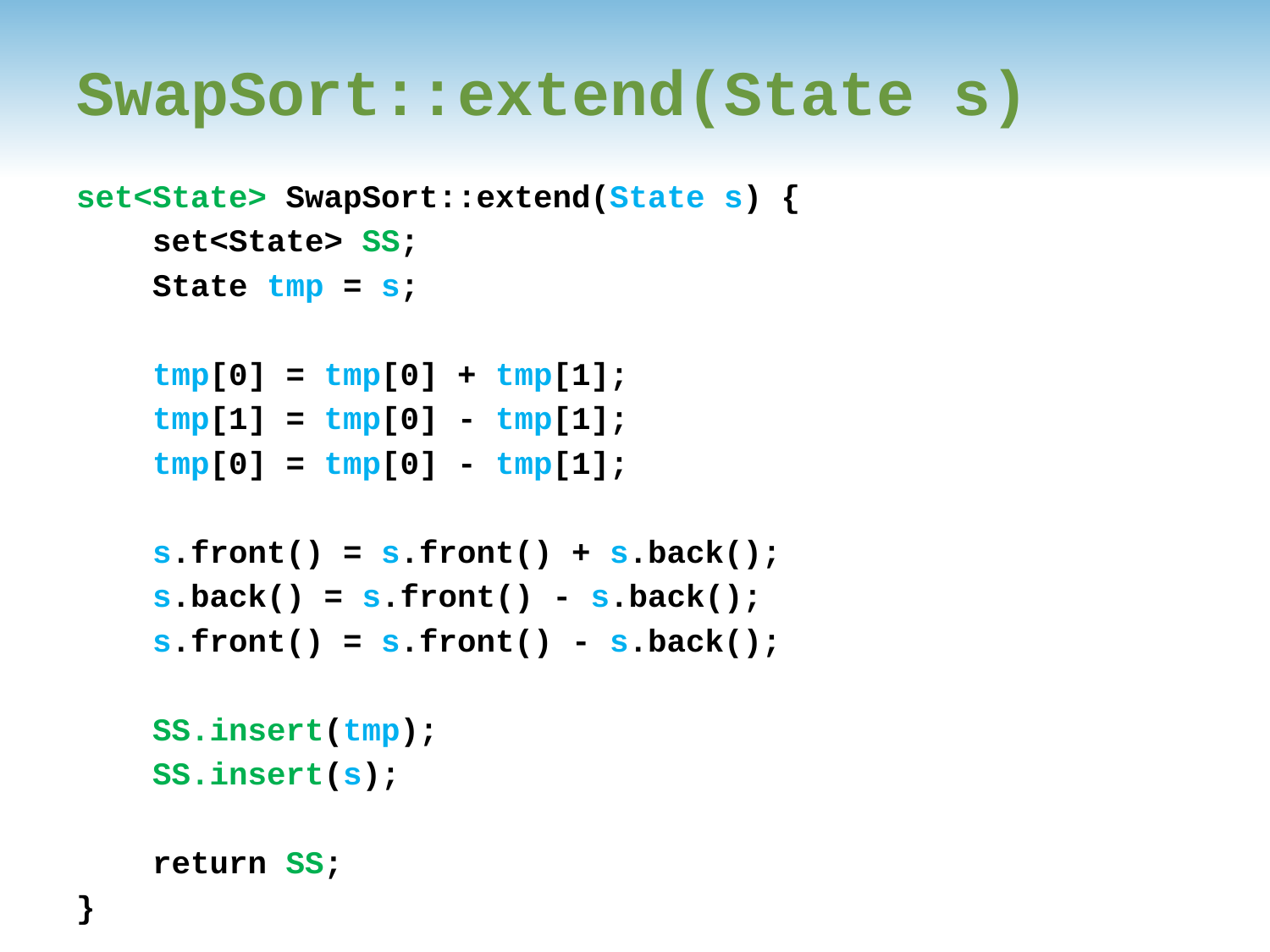

# SwapSort::extend(State s)
set<State> SwapSort::extend(State s) {
    set<State> SS;
    State tmp = s;

    tmp[0] = tmp[0] + tmp[1];
    tmp[1] = tmp[0] - tmp[1];
    tmp[0] = tmp[0] - tmp[1];

    s.front() = s.front() + s.back();
    s.back() = s.front() - s.back();
    s.front() = s.front() - s.back();

    SS.insert(tmp);
    SS.insert(s);

    return SS;
}